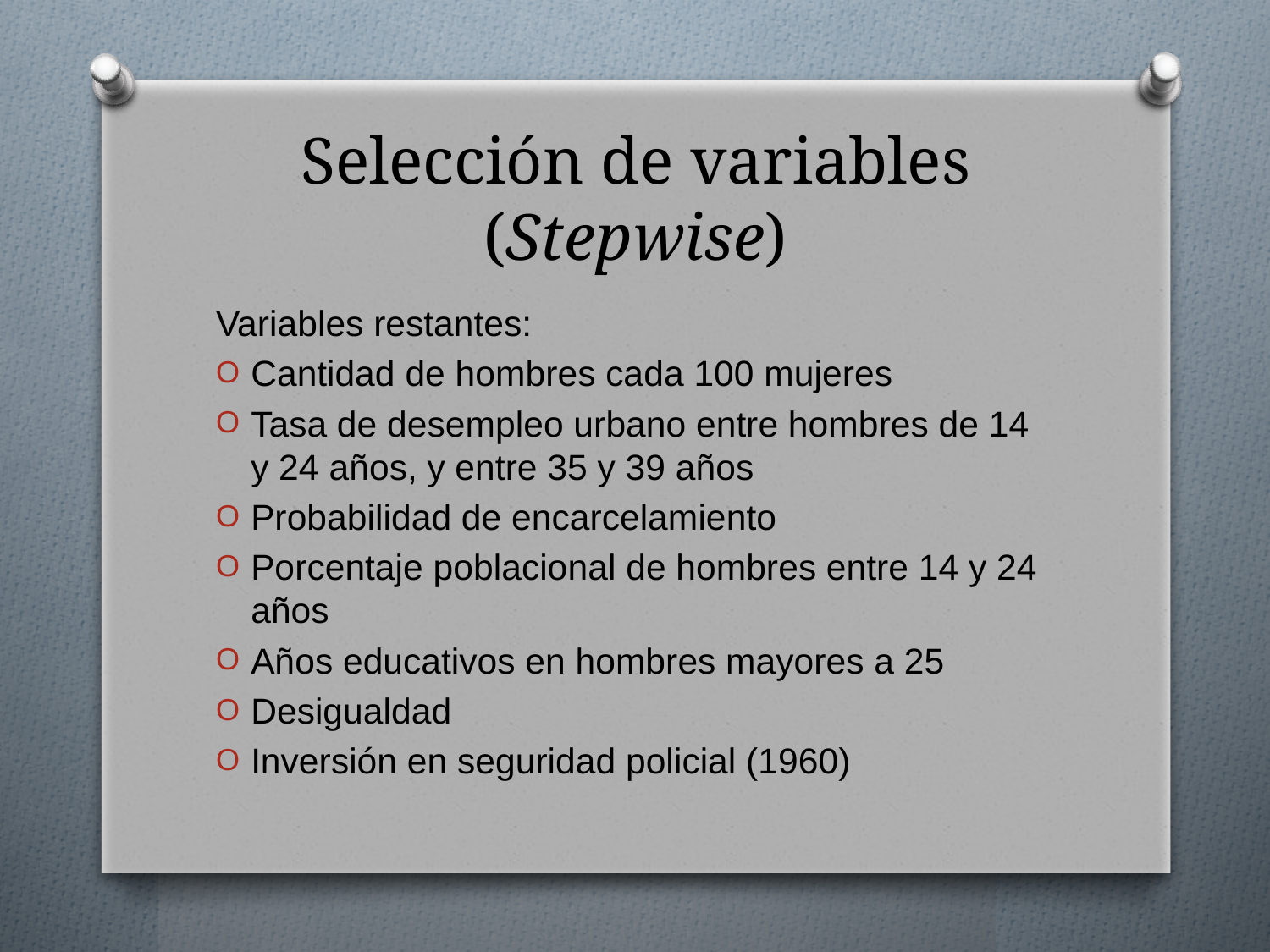

# Selección de variables (Stepwise)
Variables restantes:
Cantidad de hombres cada 100 mujeres
Tasa de desempleo urbano entre hombres de 14 y 24 años, y entre 35 y 39 años
Probabilidad de encarcelamiento
Porcentaje poblacional de hombres entre 14 y 24 años
Años educativos en hombres mayores a 25
Desigualdad
Inversión en seguridad policial (1960)